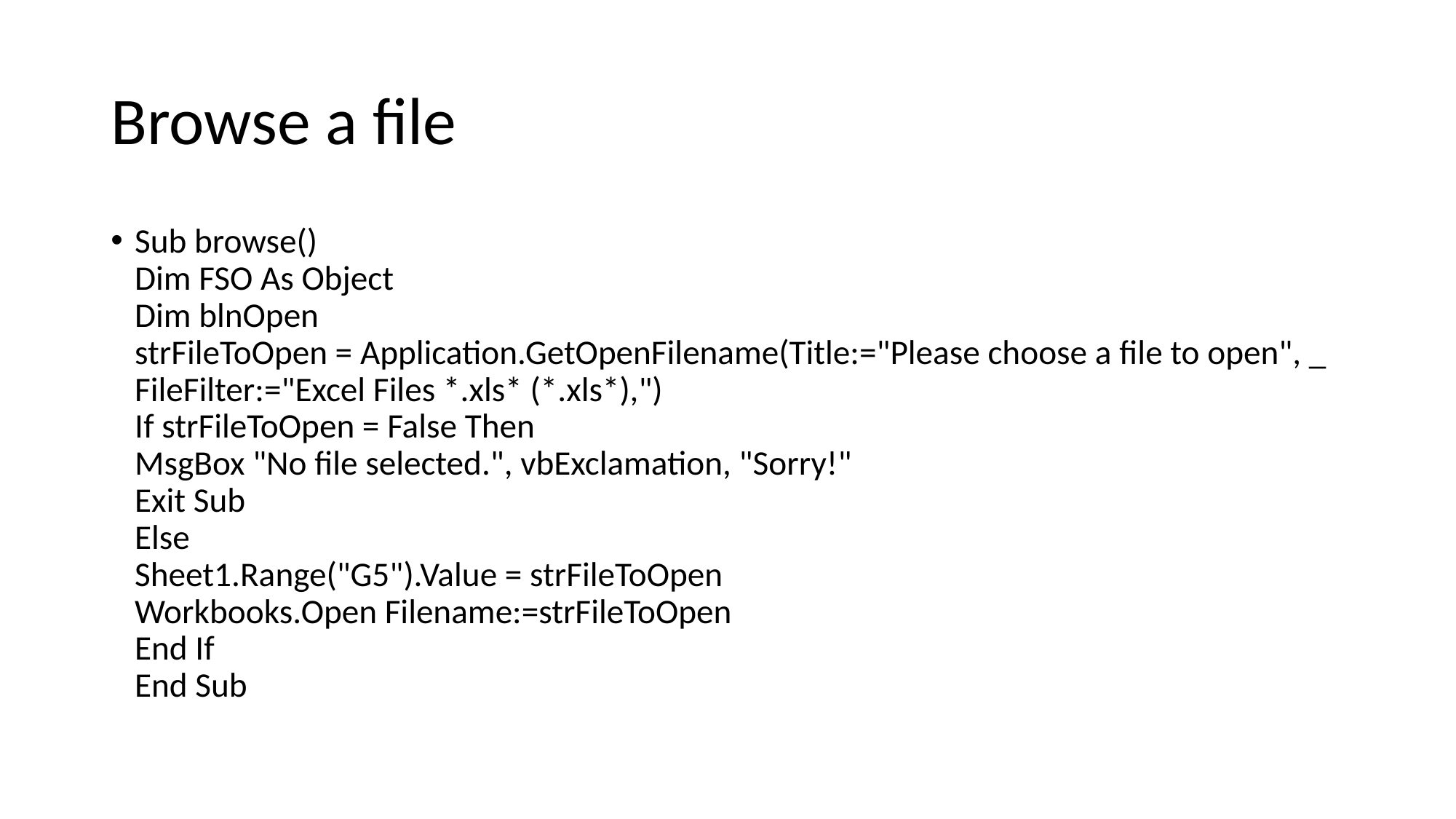

# Browse a file
Sub browse()
Dim FSO As Object
Dim blnOpen
strFileToOpen = Application.GetOpenFilename(Title:="Please choose a file to open", _
FileFilter:="Excel Files *.xls* (*.xls*),")
If strFileToOpen = False Then
MsgBox "No file selected.", vbExclamation, "Sorry!"
Exit Sub
Else
Sheet1.Range("G5").Value = strFileToOpen
Workbooks.Open Filename:=strFileToOpen
End If
End Sub